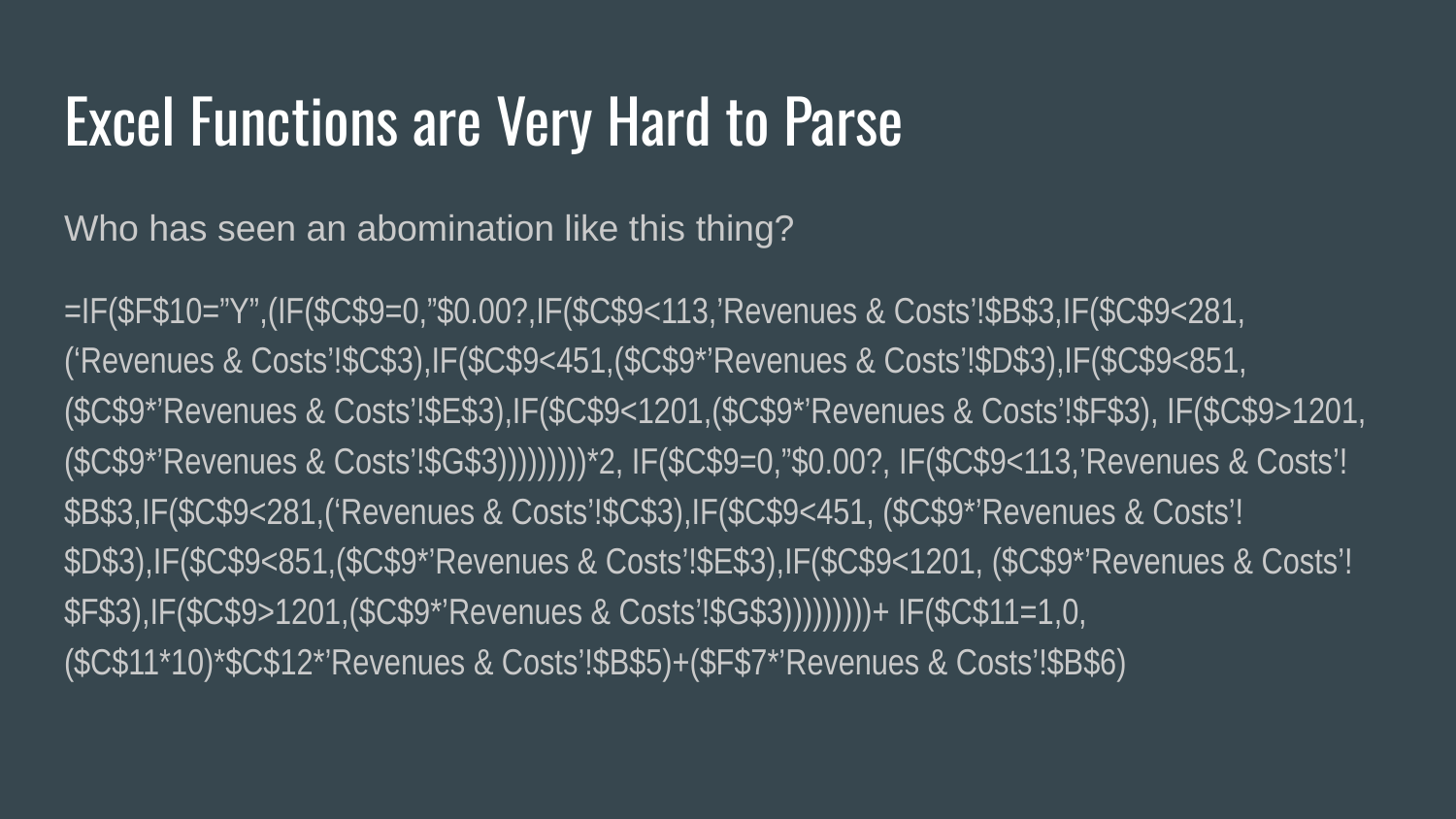

# Excel Functions are Very Hard to Parse
Who has seen an abomination like this thing?
=IF($F$10=”Y”,(IF($C$9=0,”$0.00?,IF($C$9<113,’Revenues & Costs’!$B$3,IF($C$9<281, (‘Revenues & Costs’!$C$3),IF($C$9<451,($C$9*’Revenues & Costs’!$D$3),IF($C$9<851, ($C$9*’Revenues & Costs’!$E$3),IF($C$9<1201,($C$9*’Revenues & Costs’!$F$3), IF($C$9>1201,($C$9*’Revenues & Costs’!$G$3)))))))))*2, IF($C$9=0,”$0.00?, IF($C$9<113,’Revenues & Costs’!$B$3,IF($C$9<281,(‘Revenues & Costs’!$C$3),IF($C$9<451, ($C$9*’Revenues & Costs’!$D$3),IF($C$9<851,($C$9*’Revenues & Costs’!$E$3),IF($C$9<1201, ($C$9*’Revenues & Costs’!$F$3),IF($C$9>1201,($C$9*’Revenues & Costs’!$G$3)))))))))+ IF($C$11=1,0,($C$11*10)*$C$12*’Revenues & Costs’!$B$5)+($F$7*’Revenues & Costs’!$B$6)